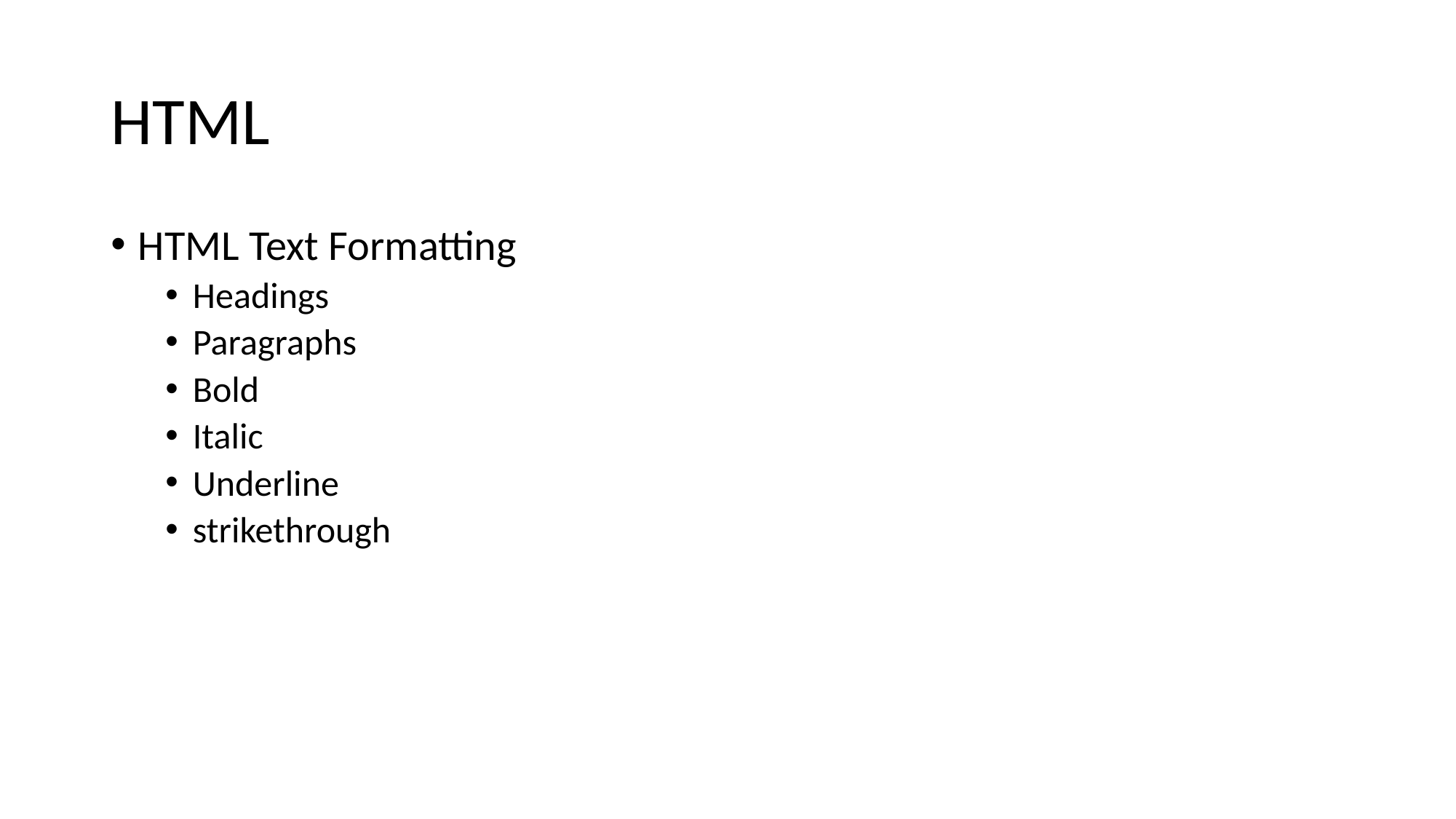

# HTML
HTML Text Formatting
Headings
Paragraphs
Bold
Italic
Underline
strikethrough